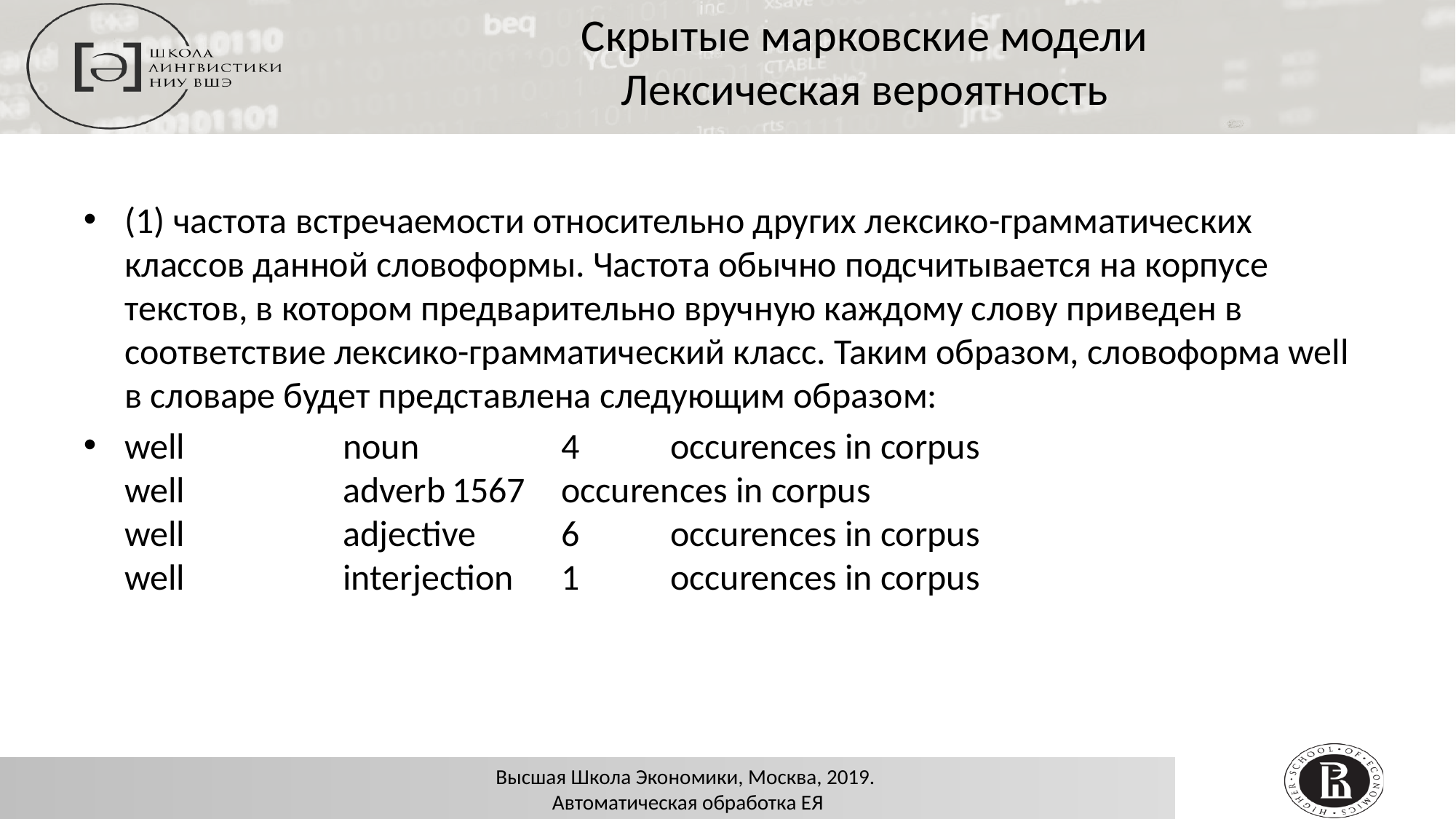

Скрытые марковские модели
Лексическая вероятность
(1) частота встречаемости относительно других лексико-грамматических классов данной словоформы. Частота обычно подсчитывается на корпусе текстов, в котором предварительно вручную каждому слову приведен в соответствие лексико-грамматический класс. Таким образом, словоформа well в словаре будет представлена следующим образом:
well		noun		4 	occurences in corpus
well		adverb	1567	occurences in corpus
well		adjective	6 	occurences in corpus
well		interjection	1	occurences in corpus